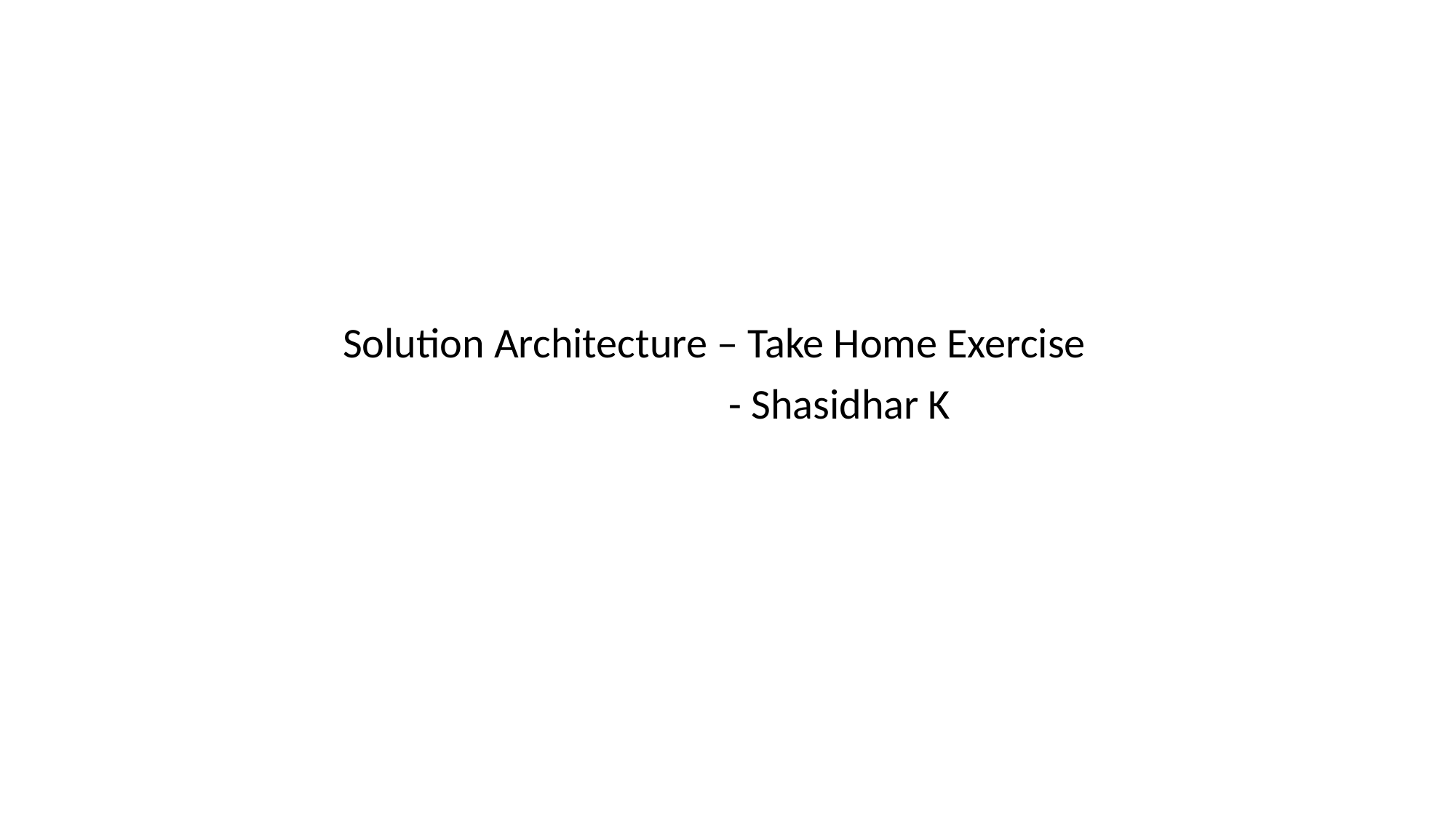

Solution Architecture – Take Home Exercise
                          - Shasidhar K